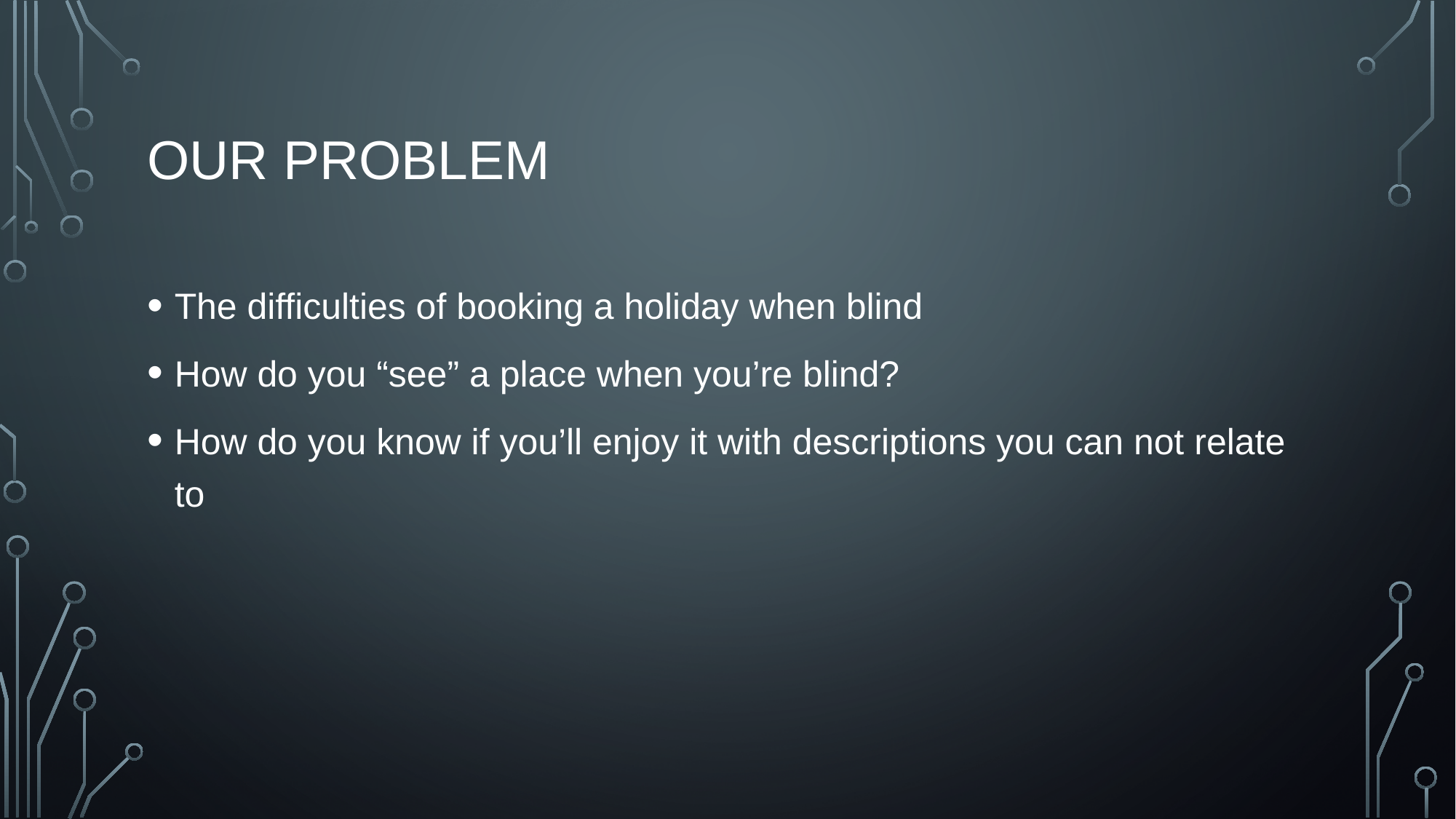

# Our Problem
The difficulties of booking a holiday when blind
How do you “see” a place when you’re blind?
How do you know if you’ll enjoy it with descriptions you can not relate to